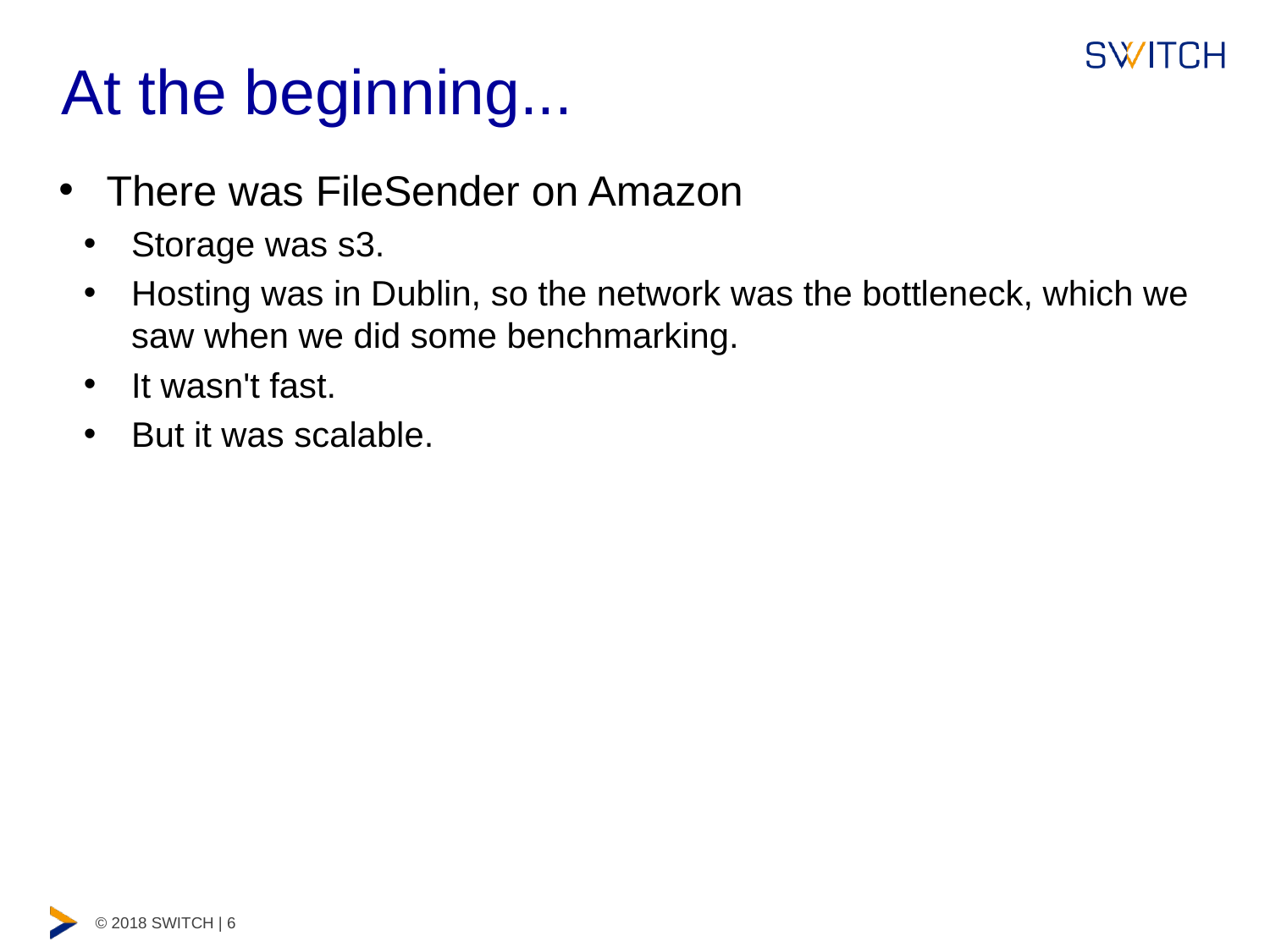

# At the beginning...
There was FileSender on Amazon
Storage was s3.
Hosting was in Dublin, so the network was the bottleneck, which we saw when we did some benchmarking.
It wasn't fast.
But it was scalable.